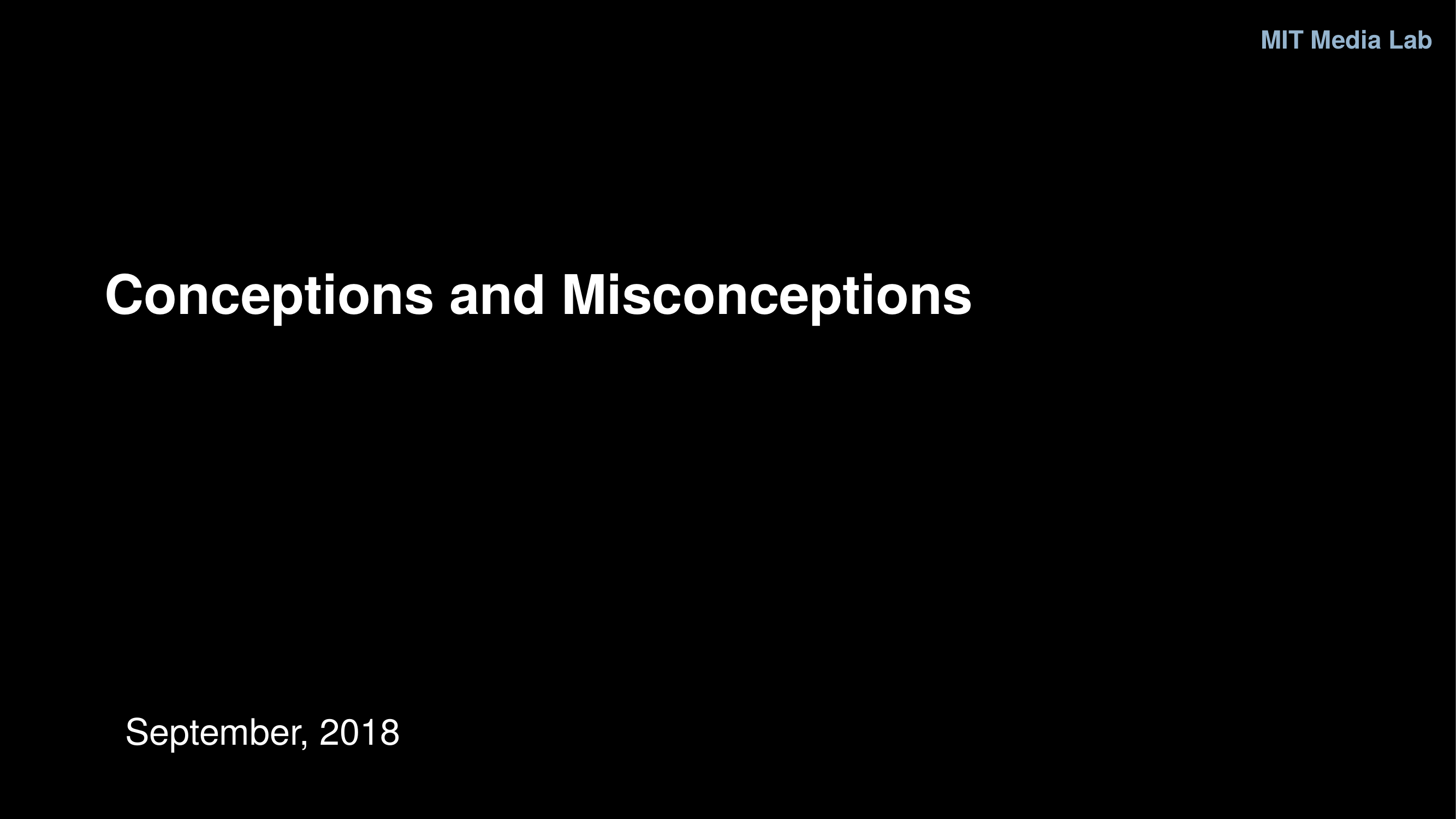

MIT Media Lab
Conceptions and Misconceptions
September, 2018
1